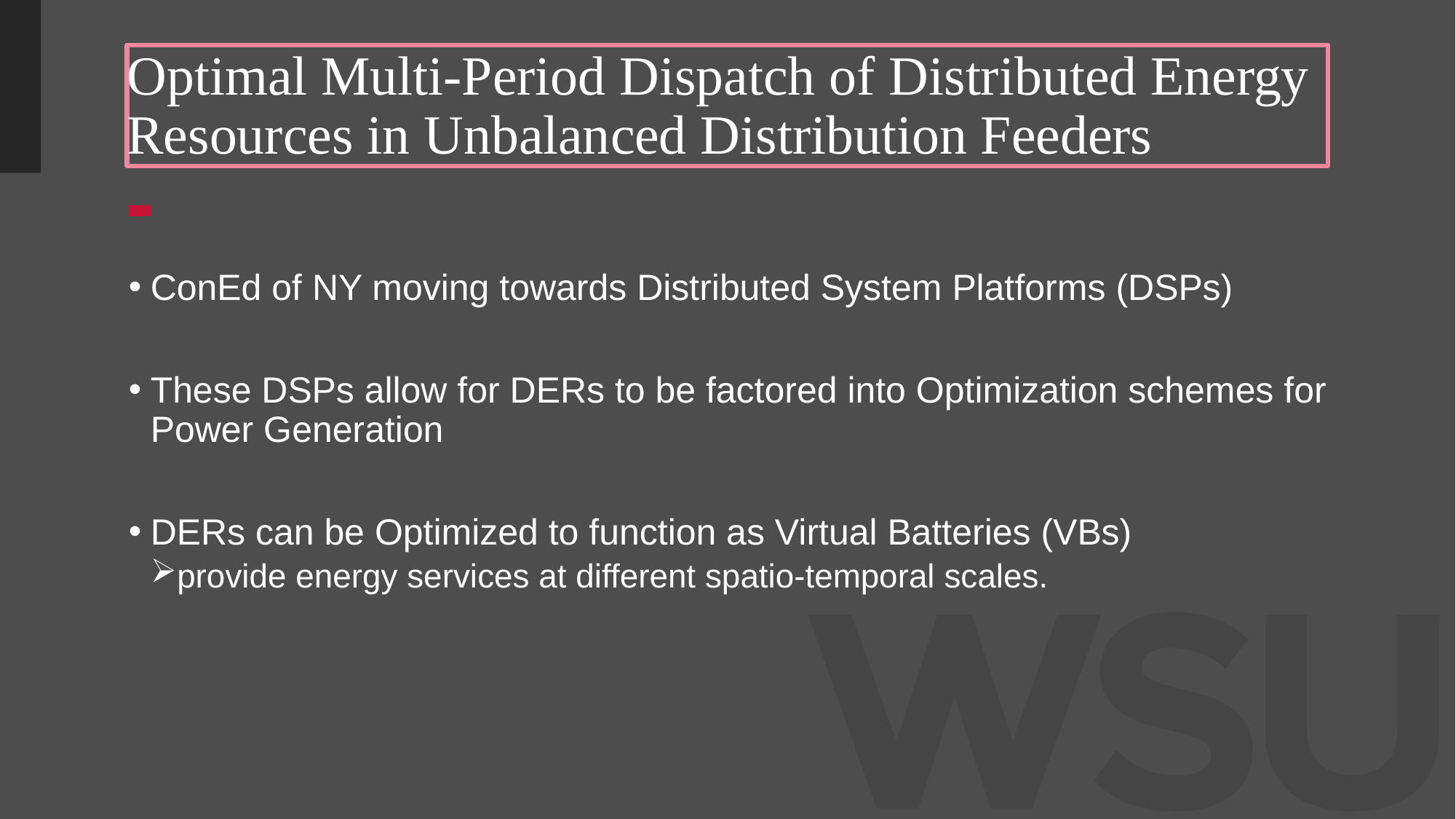

# Optimal Multi-Period Dispatch of Distributed Energy Resources in Unbalanced Distribution Feeders
ConEd of NY moving towards Distributed System Platforms (DSPs)

These DSPs allow for DERs to be factored into Optimization schemes for Power Generation

DERs can be Optimized to function as Virtual Batteries (VBs)
provide energy services at different spatio-temporal scales.